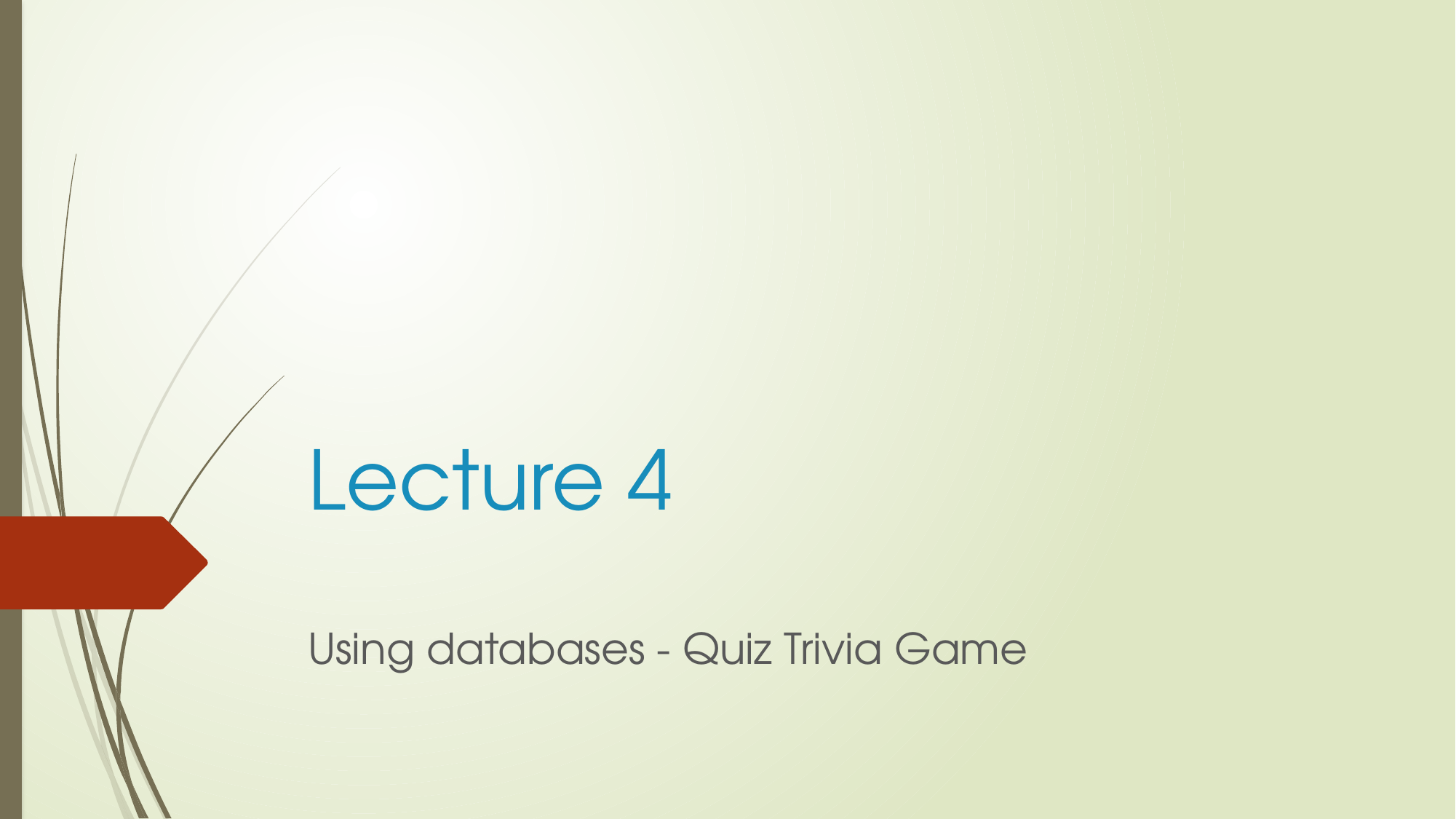

Lecture 4

Using databases - Quiz Trivia Game